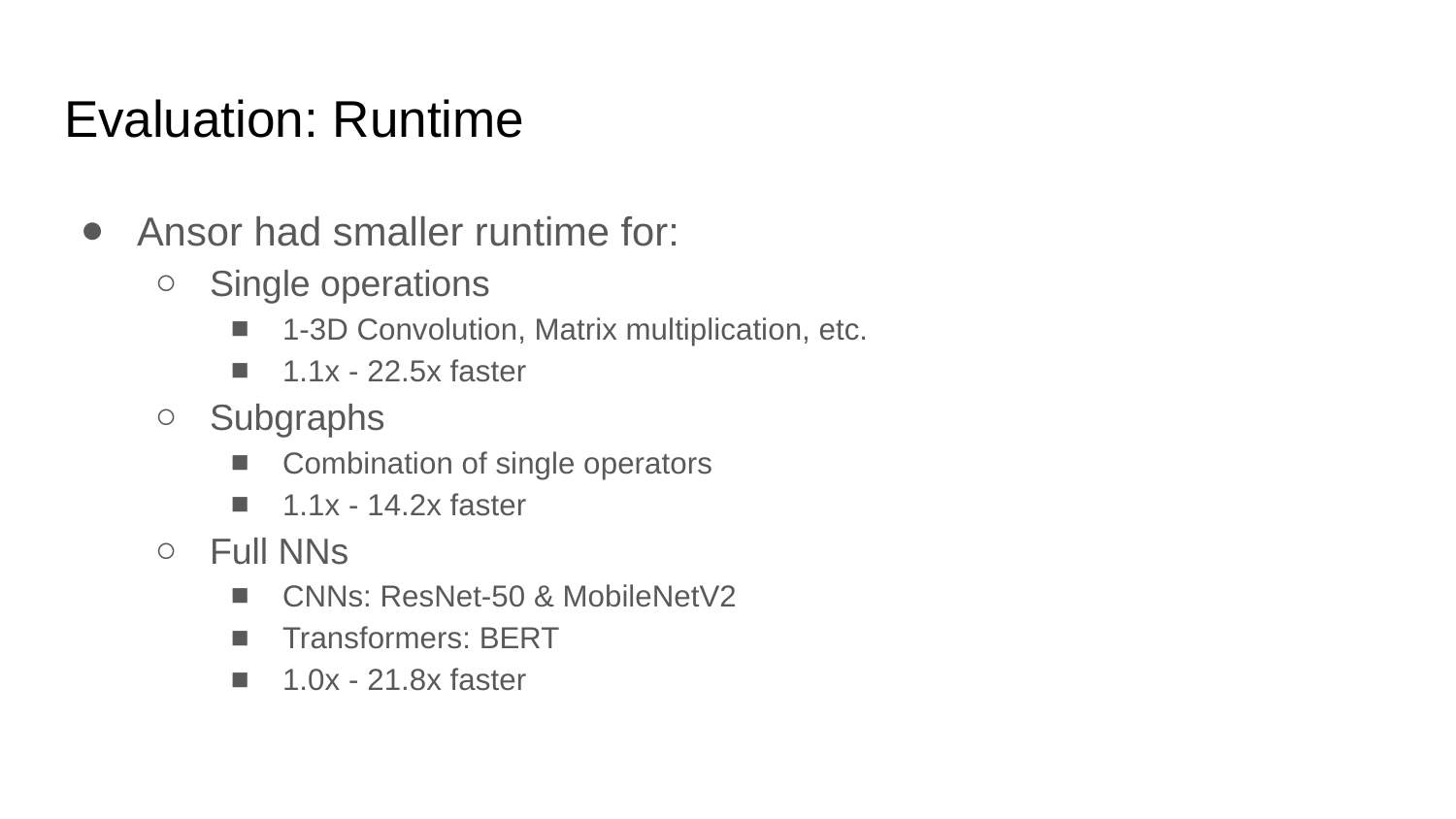

# Evaluation: Runtime
Ansor had smaller runtime for:
Single operations
1-3D Convolution, Matrix multiplication, etc.
1.1x - 22.5x faster
Subgraphs
Combination of single operators
1.1x - 14.2x faster
Full NNs
CNNs: ResNet-50 & MobileNetV2
Transformers: BERT
1.0x - 21.8x faster